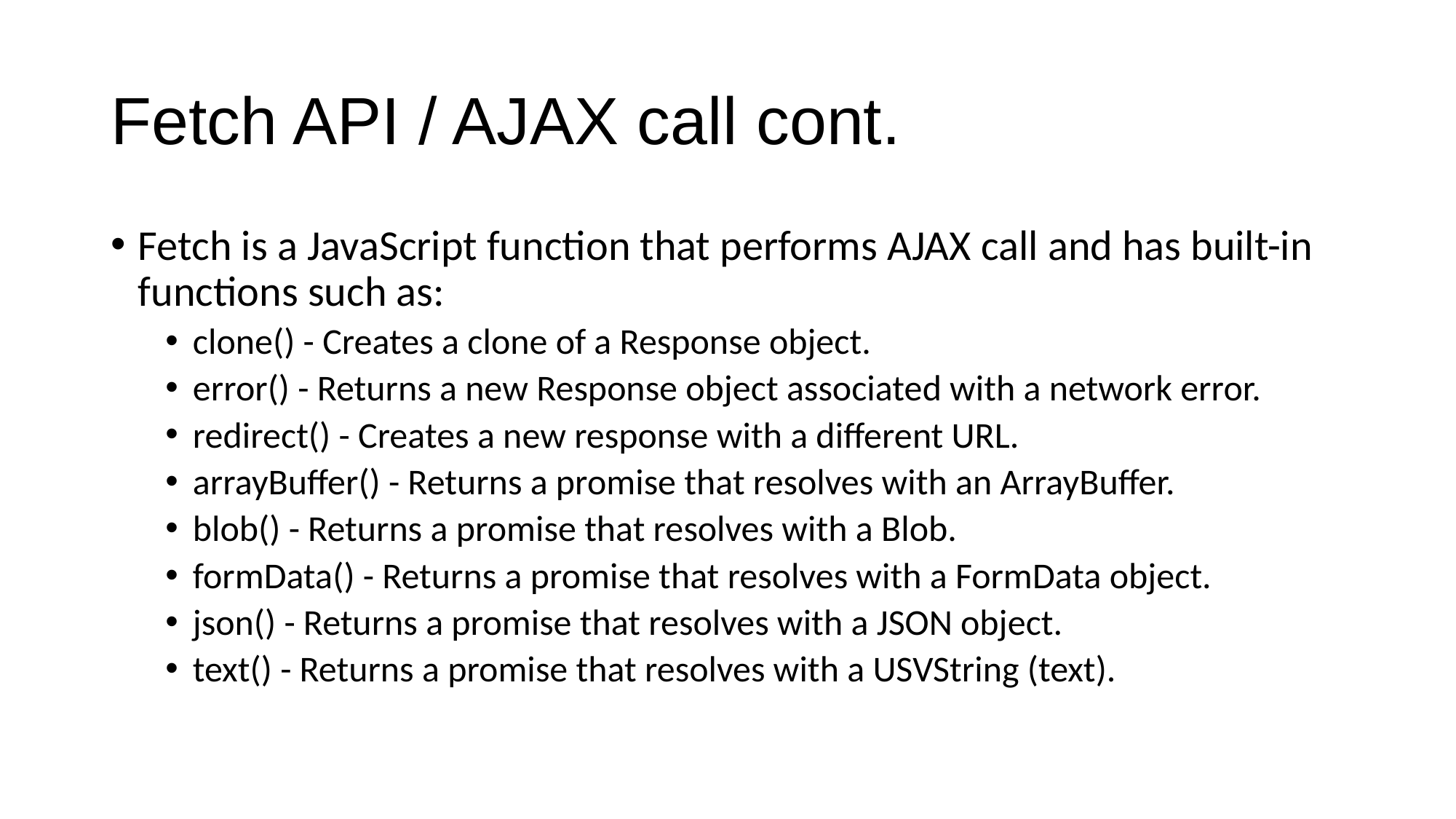

# Fetch API / AJAX call cont.
Fetch is a JavaScript function that performs AJAX call and has built-in functions such as:
clone() - Creates a clone of a Response object.
error() - Returns a new Response object associated with a network error.
redirect() - Creates a new response with a different URL.
arrayBuffer() - Returns a promise that resolves with an ArrayBuffer.
blob() - Returns a promise that resolves with a Blob.
formData() - Returns a promise that resolves with a FormData object.
json() - Returns a promise that resolves with a JSON object.
text() - Returns a promise that resolves with a USVString (text).